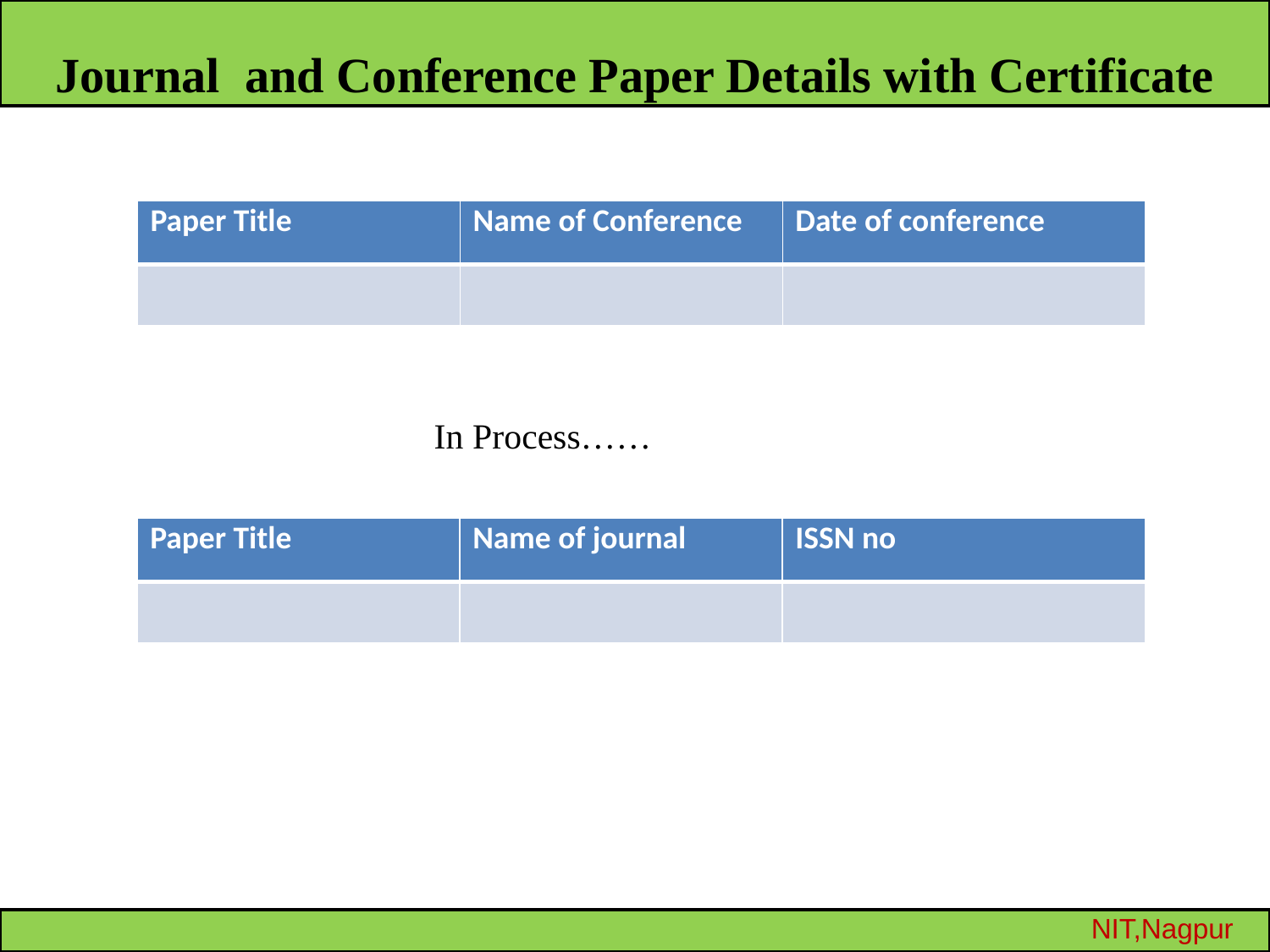

# Journal  and Conference Paper Details with Certificate
| Paper Title | Name of Conference | Date of conference |
| --- | --- | --- |
|  |  |  |
 In Process……
| Paper Title | Name of journal | ISSN no |
| --- | --- | --- |
|  |  |  |
      NIT,Nagpur